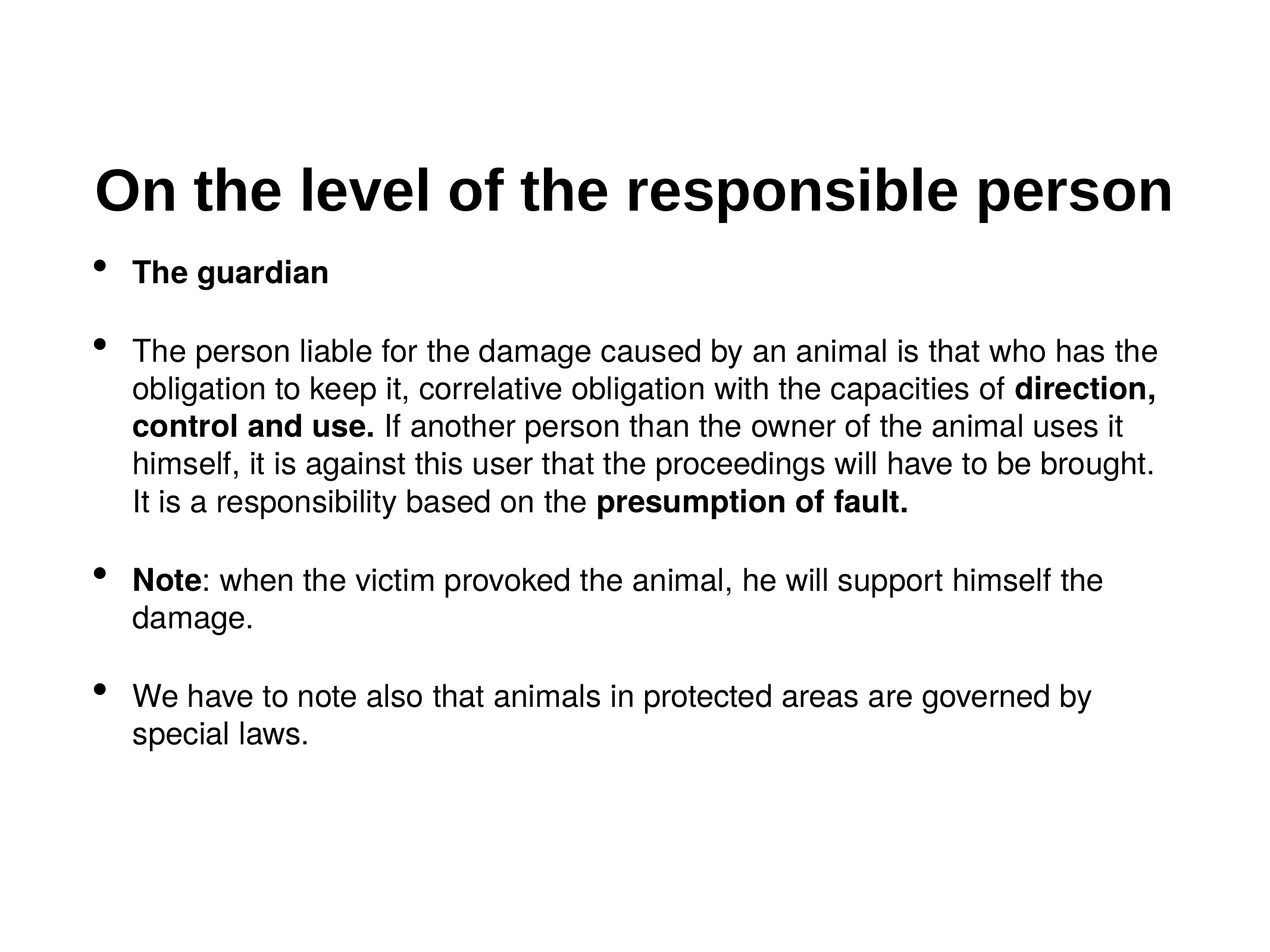

# On the level of the responsible person
The guardian
The person liable for the damage caused by an animal is that who has the obligation to keep it, correlative obligation with the capacities of direction, control and use. If another person than the owner of the animal uses it himself, it is against this user that the proceedings will have to be brought. It is a responsibility based on the presumption of fault.
Note: when the victim provoked the animal, he will support himself the damage.
We have to note also that animals in protected areas are governed by special laws.